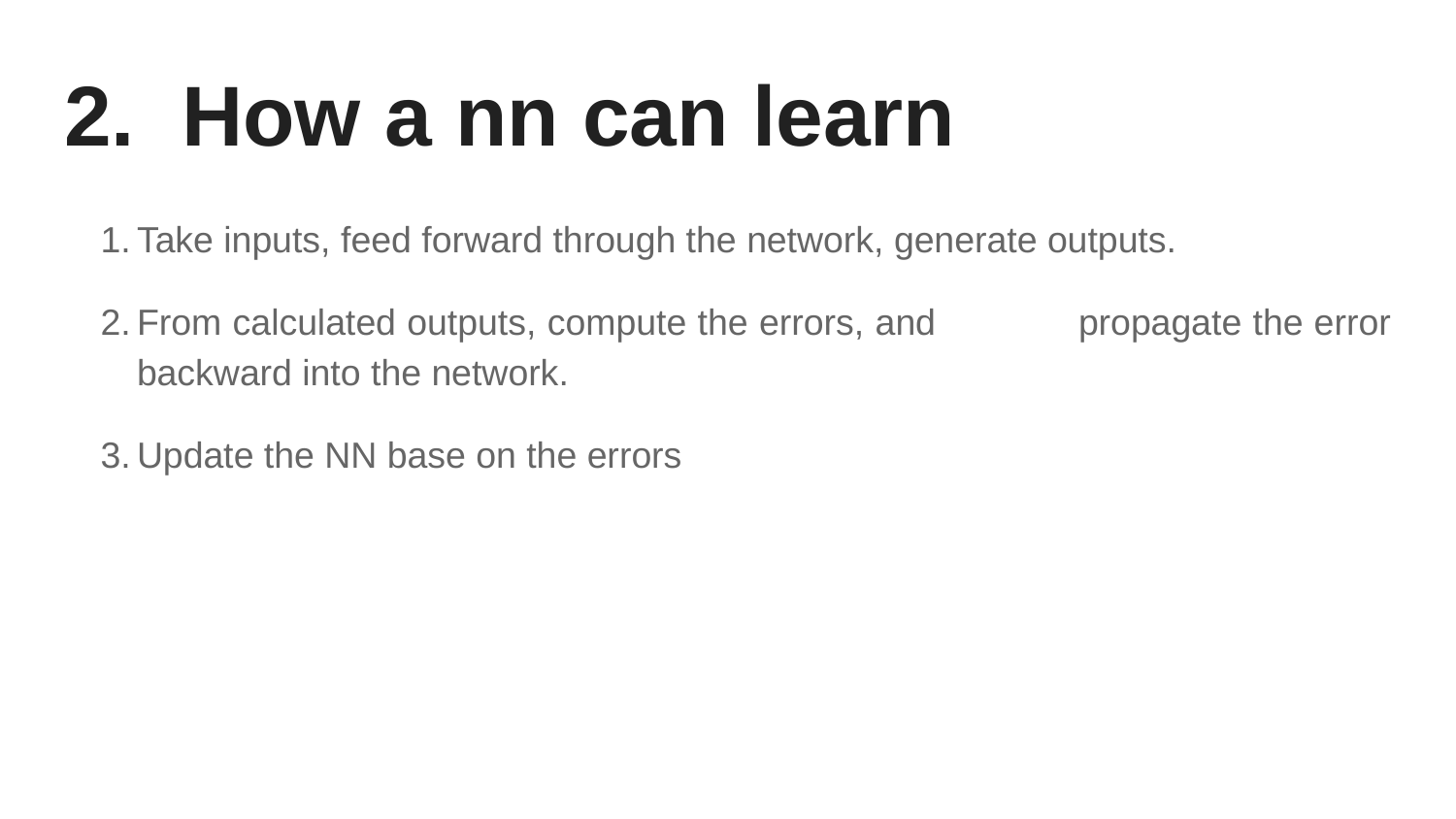

# 2.  How a nn can learn
Take inputs, feed forward through the network, generate outputs.
From calculated outputs, compute the errors, and             propagate the error backward into the network.
Update the NN base on the errors